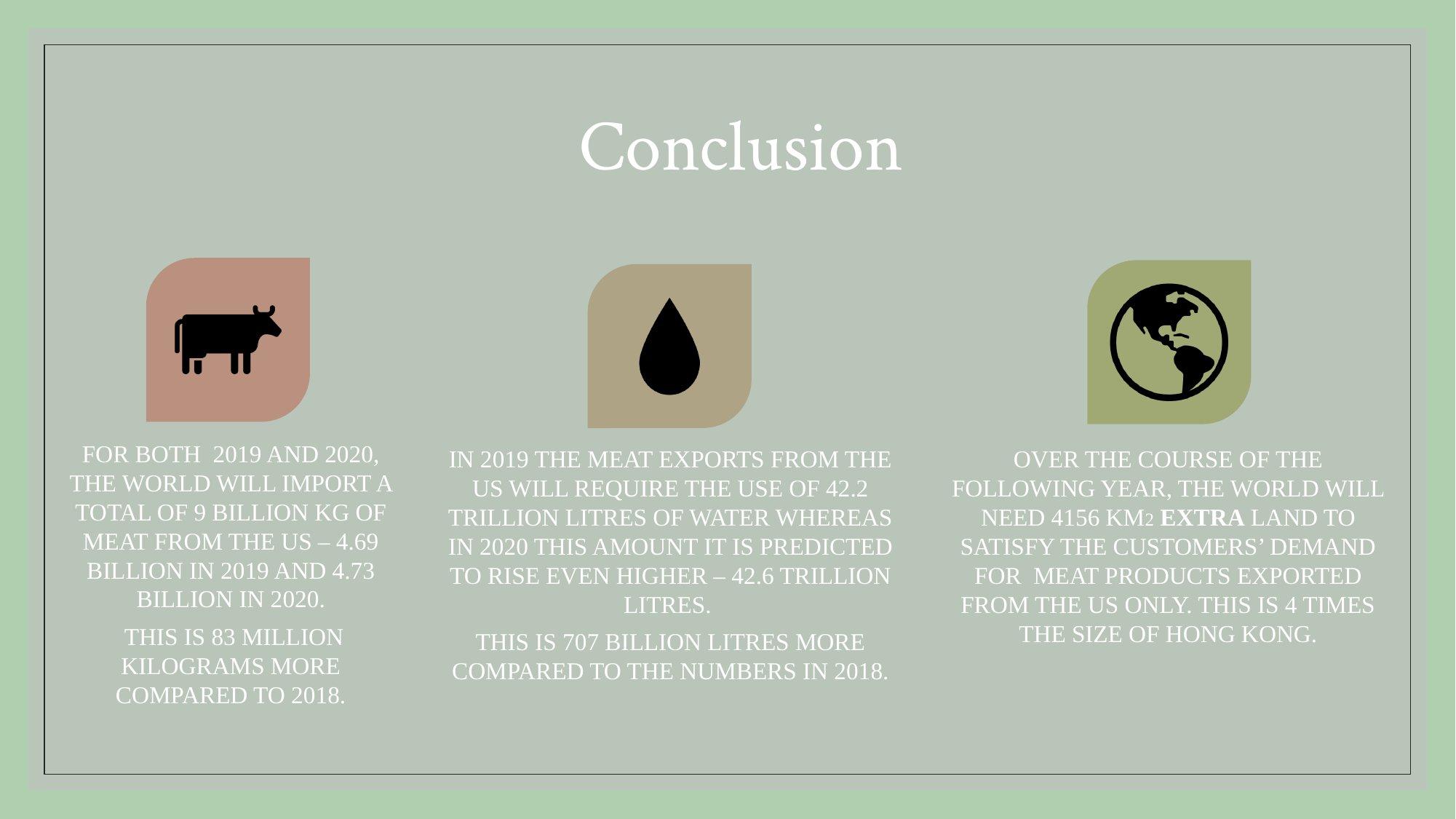

# Conclusion
For both  2019 and 2020, the world will import a total of 9 billion kg of meat from the US – 4.69 billion in 2019 and 4.73 billion in 2020.
 This is 83 million kilograms more compared to 2018.
In 2019 the meat exports from the Us will require the use of 42.2 trillion litres of water whereas in 2020 this amount it is predicted to rise even higher – 42.6 trillion litres.
This is 707 billion litres more compared to the numbers in 2018.
Over the course of the following year, the world will need 4156 km2 extra land to satisfy the customers’ demand for  meat products exported from the US only. This is 4 times the size of hong kong.